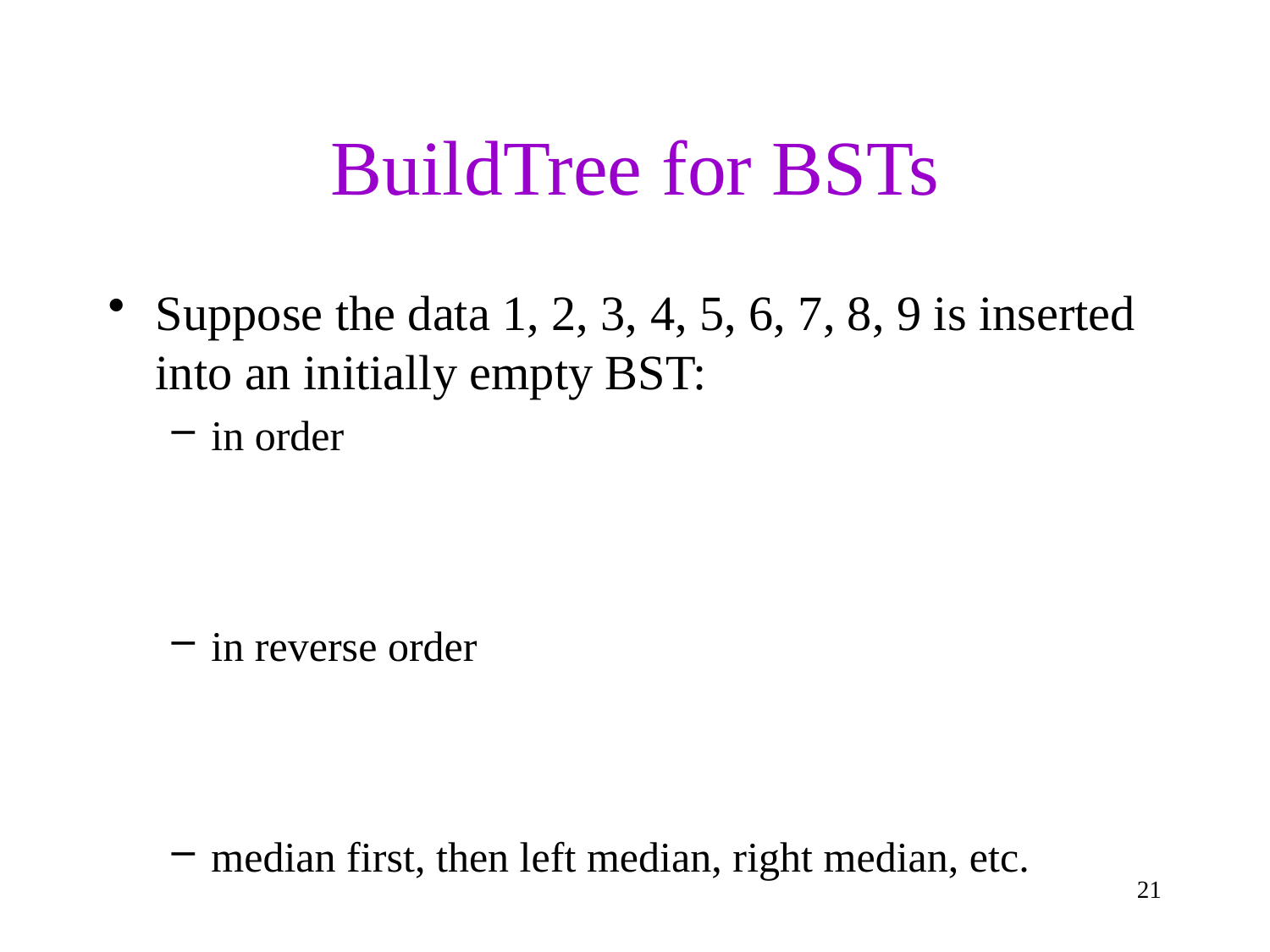

# BuildTree for BSTs
Suppose the data 1, 2, 3, 4, 5, 6, 7, 8, 9 is inserted into an initially empty BST:
in order

in reverse order

median first, then left median, right median, etc.
21